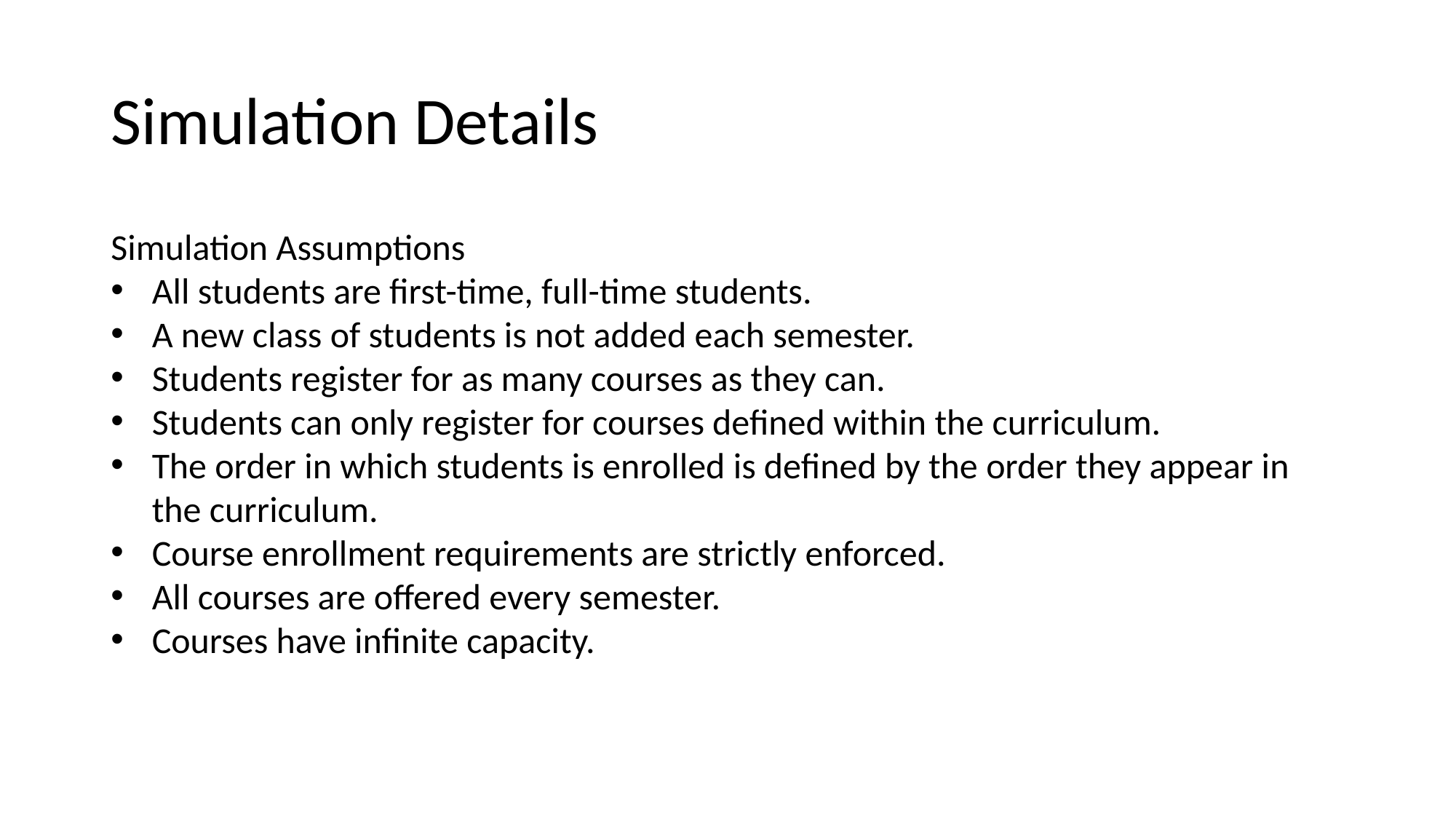

# Simulation Details
Simulation Assumptions
All students are first-time, full-time students.
A new class of students is not added each semester.
Students register for as many courses as they can.
Students can only register for courses defined within the curriculum.
The order in which students is enrolled is defined by the order they appear in the curriculum.
Course enrollment requirements are strictly enforced.
All courses are offered every semester.
Courses have infinite capacity.